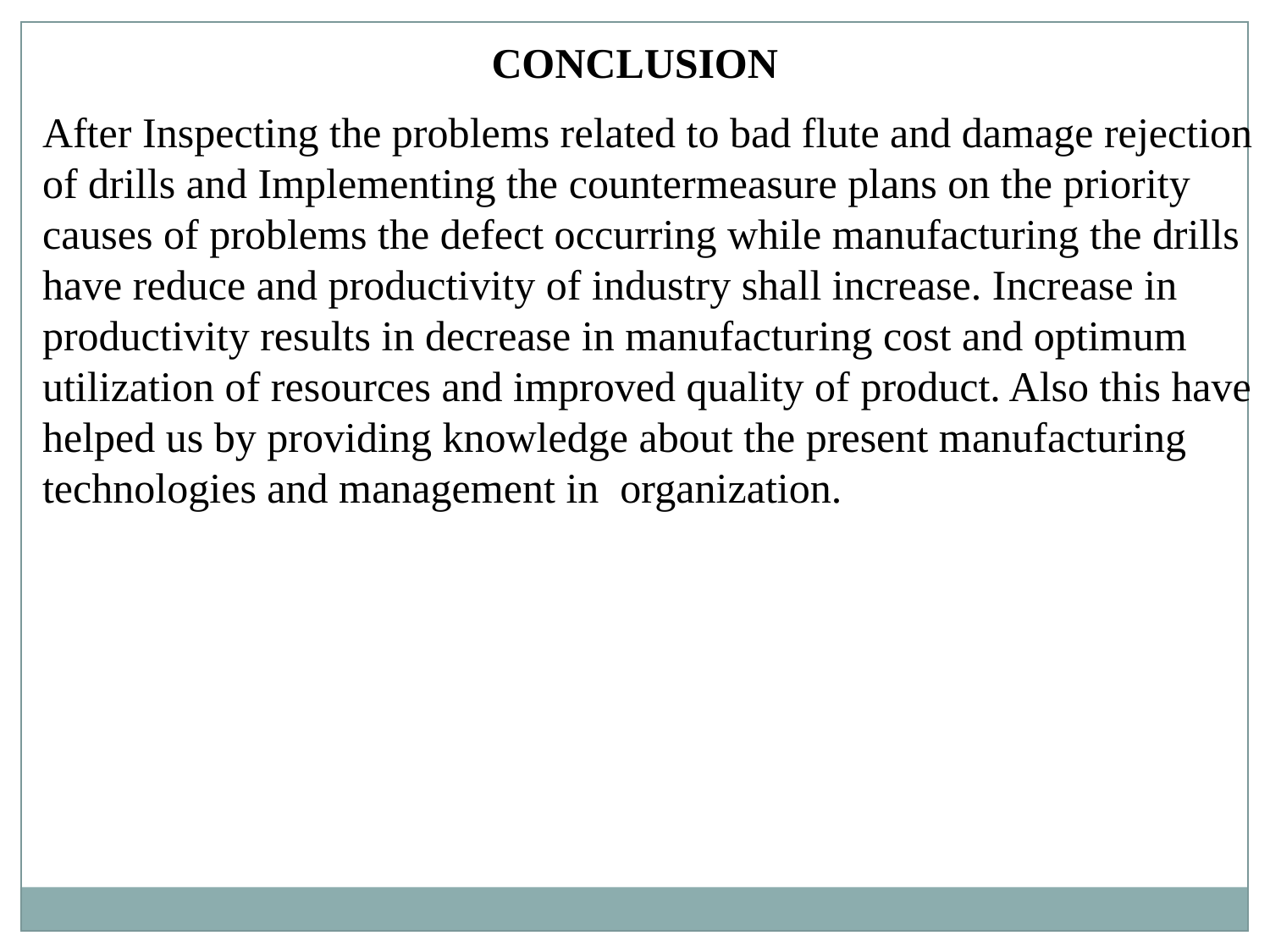

CONCLUSION
After Inspecting the problems related to bad flute and damage rejection of drills and Implementing the countermeasure plans on the priority causes of problems the defect occurring while manufacturing the drills have reduce and productivity of industry shall increase. Increase in productivity results in decrease in manufacturing cost and optimum utilization of resources and improved quality of product. Also this have helped us by providing knowledge about the present manufacturing technologies and management in  organization.